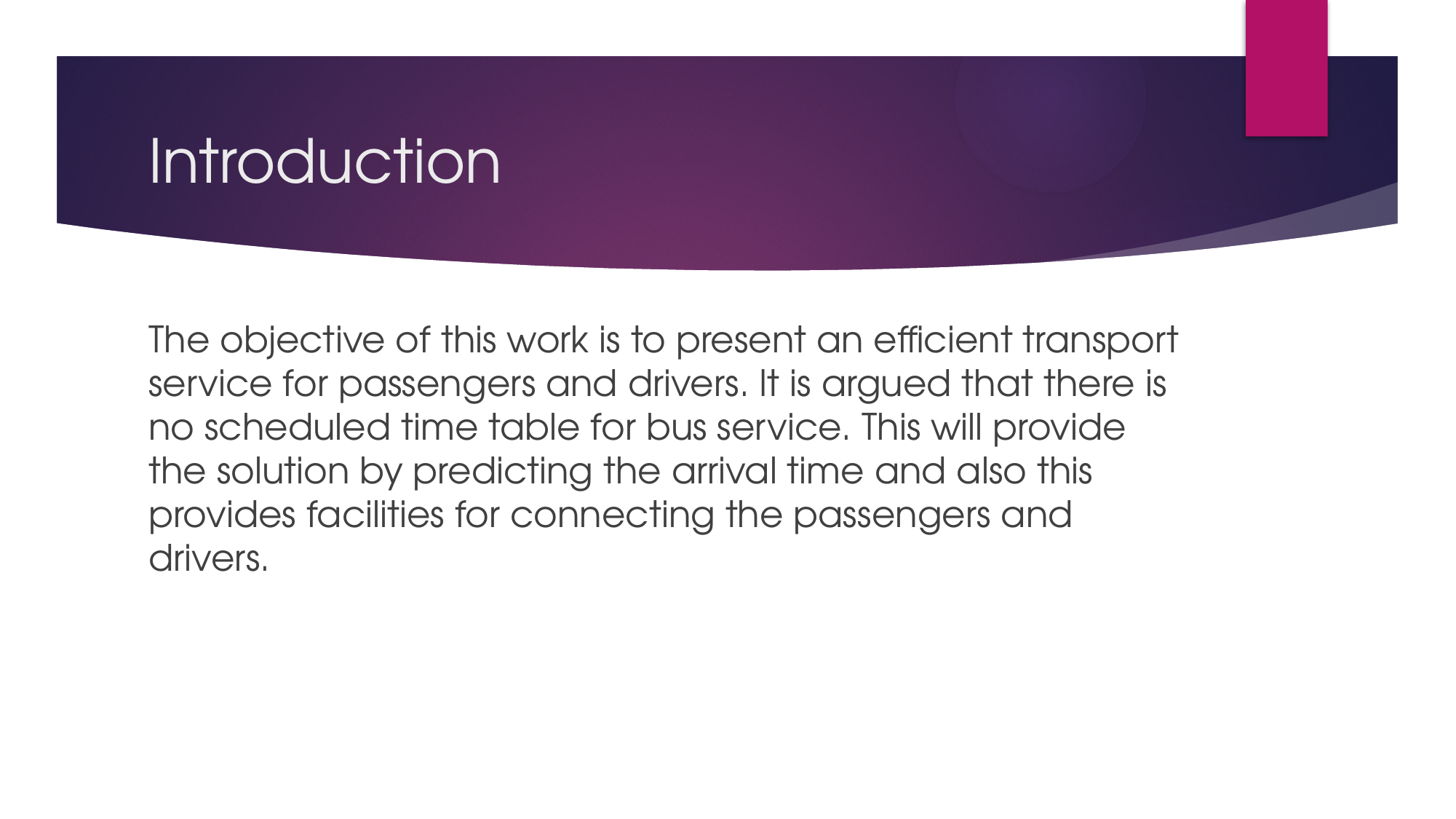

# Introduction
The objective of this work is to present an efficient transport service for passengers and drivers. It is argued that there is no scheduled time table for bus service. This will provide the solution by predicting the arrival time and also this provides facilities for connecting the passengers and drivers.